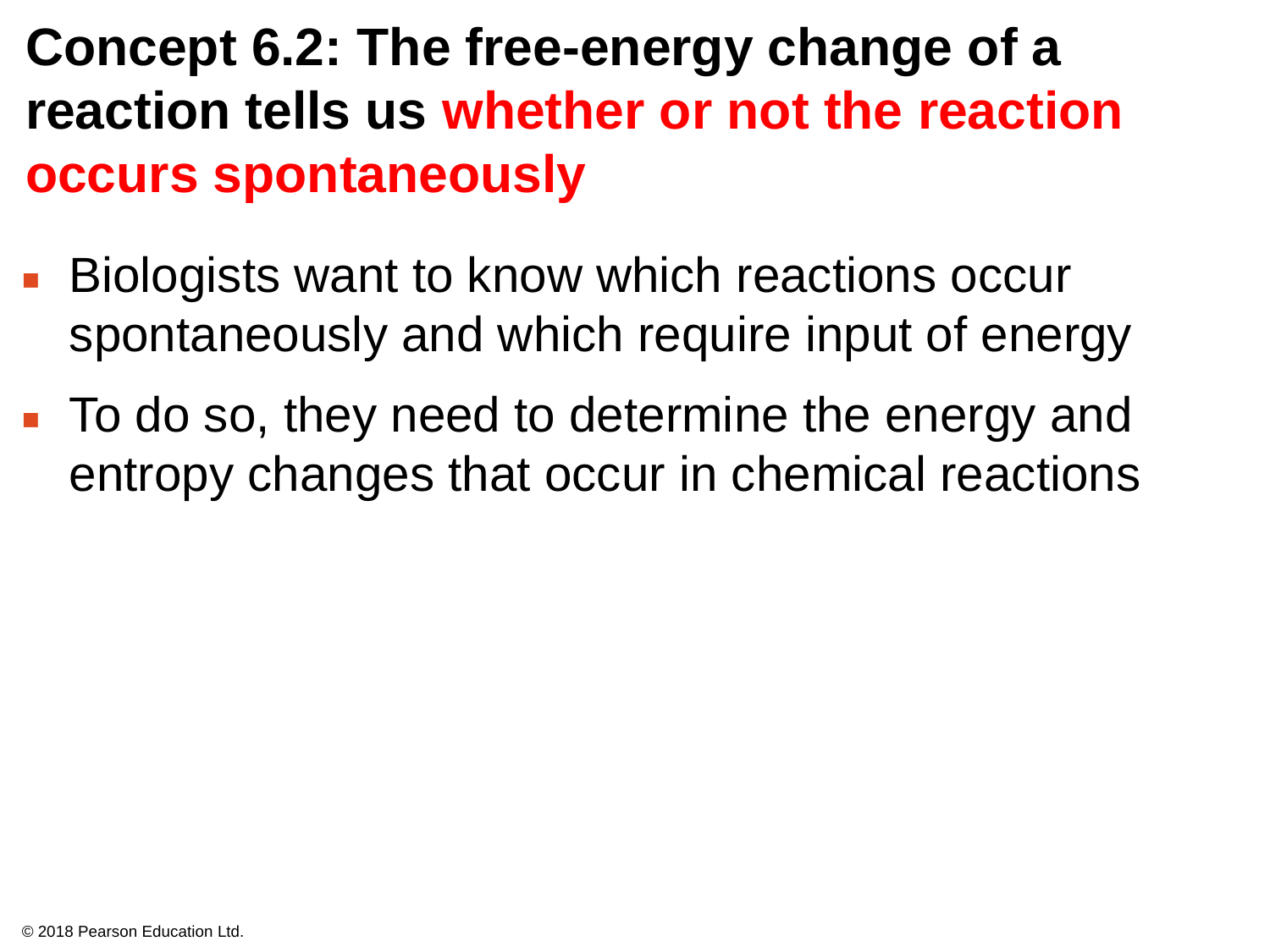

# Concept 6.2: The free-energy change of a reaction tells us whether or not the reaction occurs spontaneously
Biologists want to know which reactions occur spontaneously and which require input of energy
To do so, they need to determine the energy and entropy changes that occur in chemical reactions
© 2018 Pearson Education Ltd.